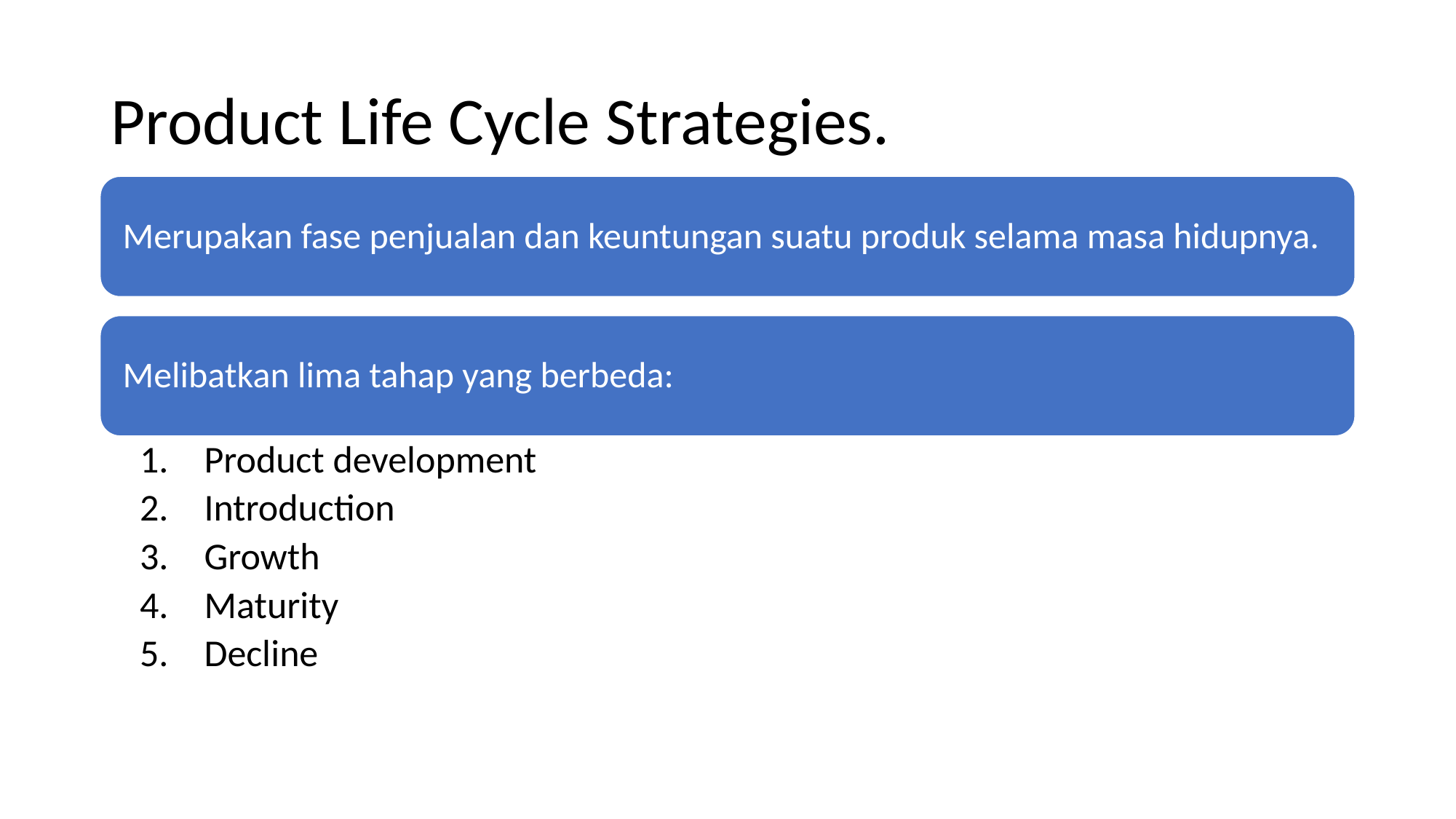

# Product Life Cycle Strategies.
Merupakan fase penjualan dan keuntungan suatu produk selama masa hidupnya.
Melibatkan lima tahap yang berbeda:
Product development
Introduction
Growth
Maturity
Decline